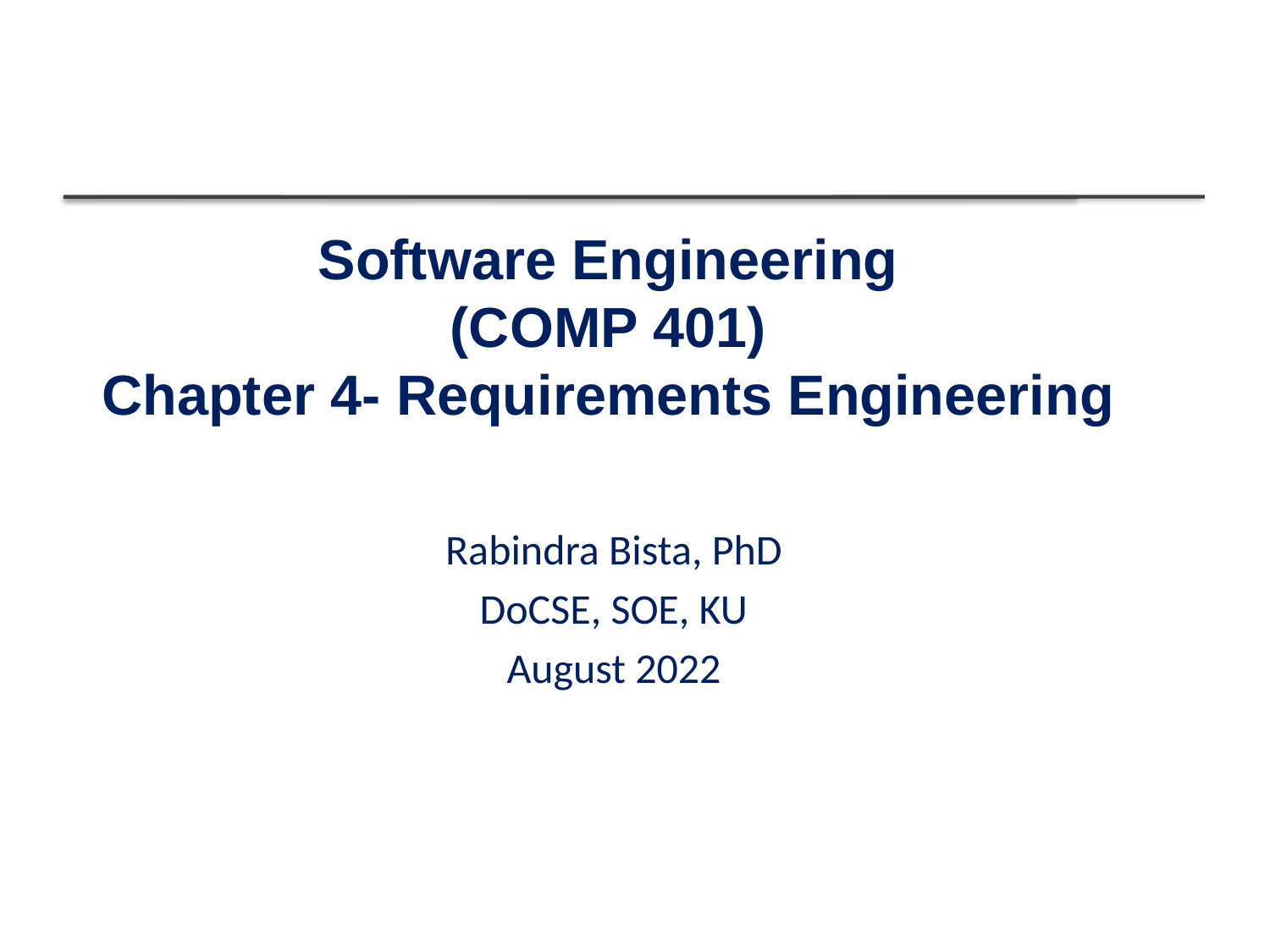

Software Engineering
(COMP 401)
Chapter 4- Requirements Engineering
Rabindra Bista, PhD
DoCSE, SOE, KU
August 2022